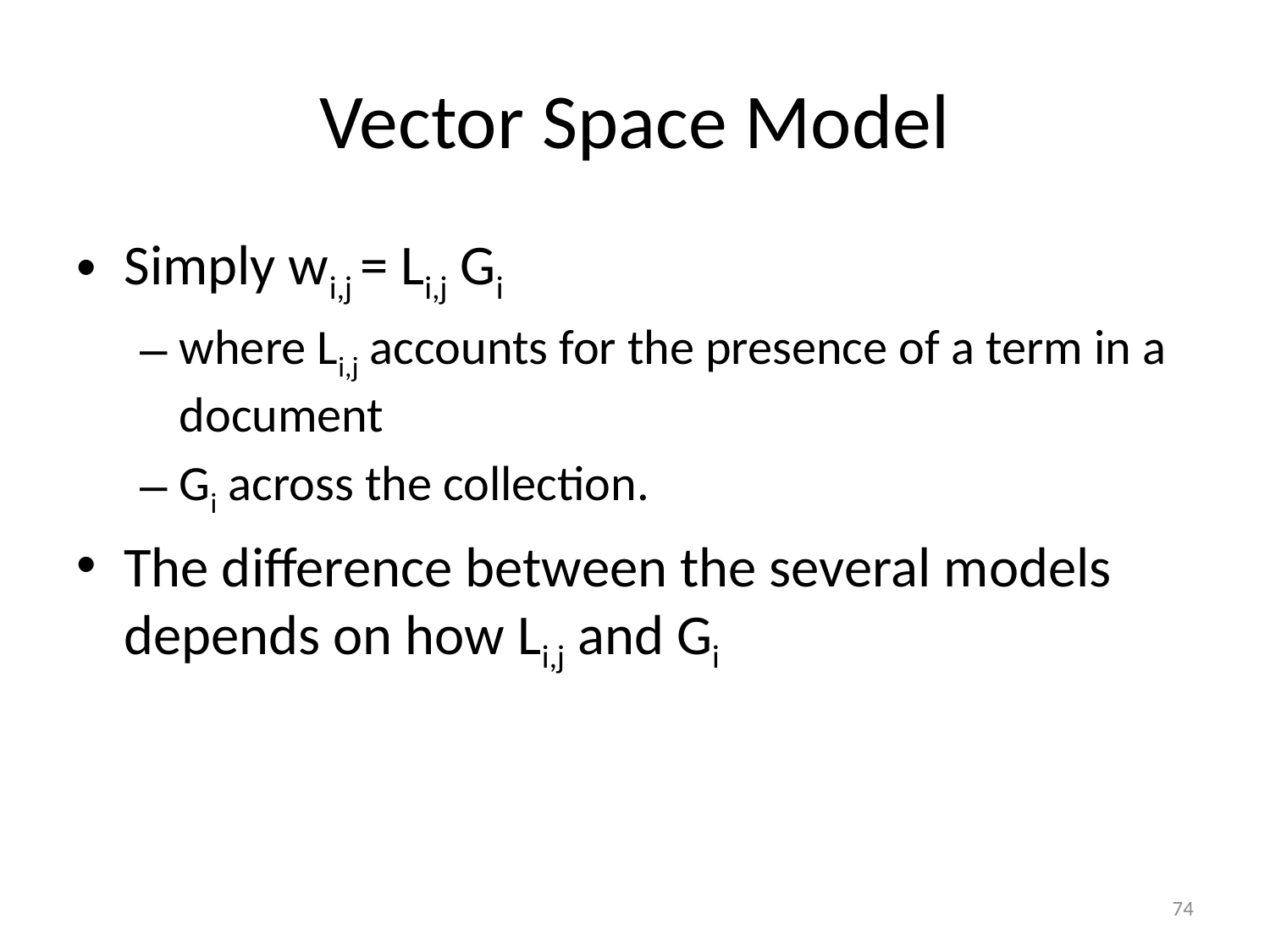

# Vector Space Model
Simply wi,j = Li,j Gi
where Li,j accounts for the presence of a term in a document
Gi across the collection.
The difference between the several models depends on how Li,j and Gi

74